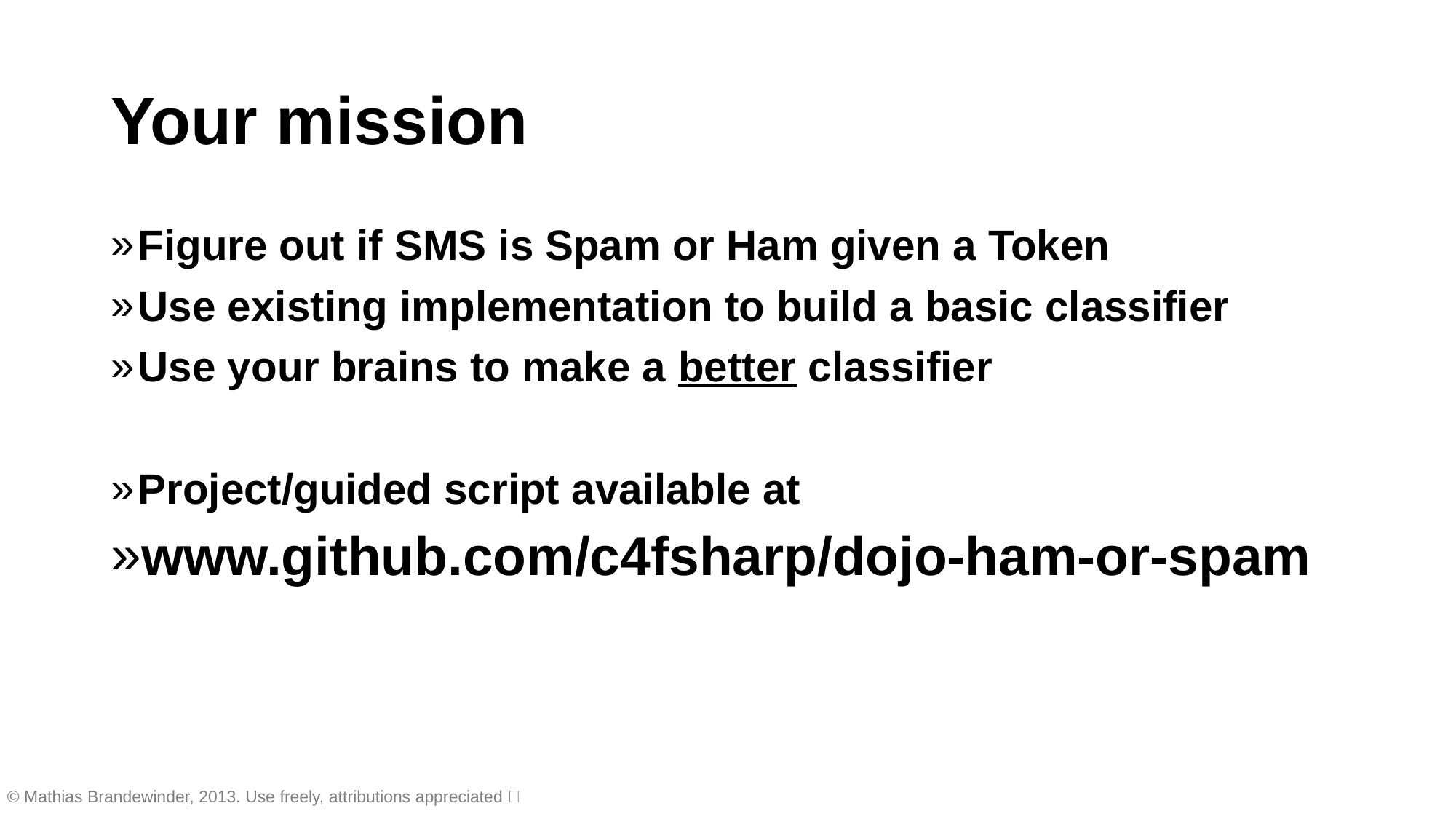

# Your mission
Figure out if SMS is Spam or Ham given a Token
Use existing implementation to build a basic classifier
Use your brains to make a better classifier

Project/guided script available at
www.github.com/c4fsharp/dojo-ham-or-spam